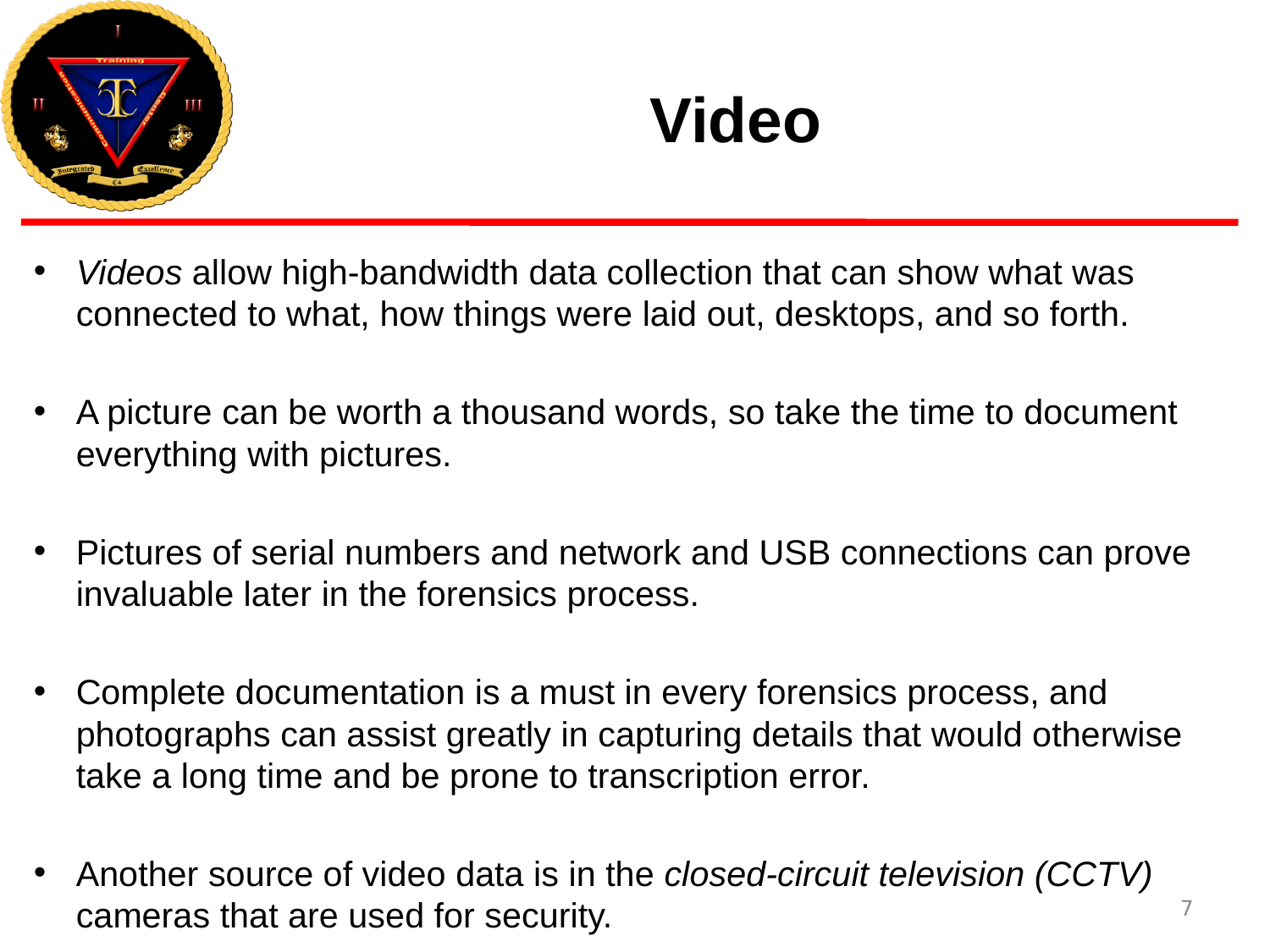

# Video
Videos allow high-bandwidth data collection that can show what was connected to what, how things were laid out, desktops, and so forth.

A picture can be worth a thousand words, so take the time to document everything with pictures.

Pictures of serial numbers and network and USB connections can prove invaluable later in the forensics process.

Complete documentation is a must in every forensics process, and photographs can assist greatly in capturing details that would otherwise take a long time and be prone to transcription error.

Another source of video data is in the closed-circuit television (CCTV) cameras that are used for security.
7